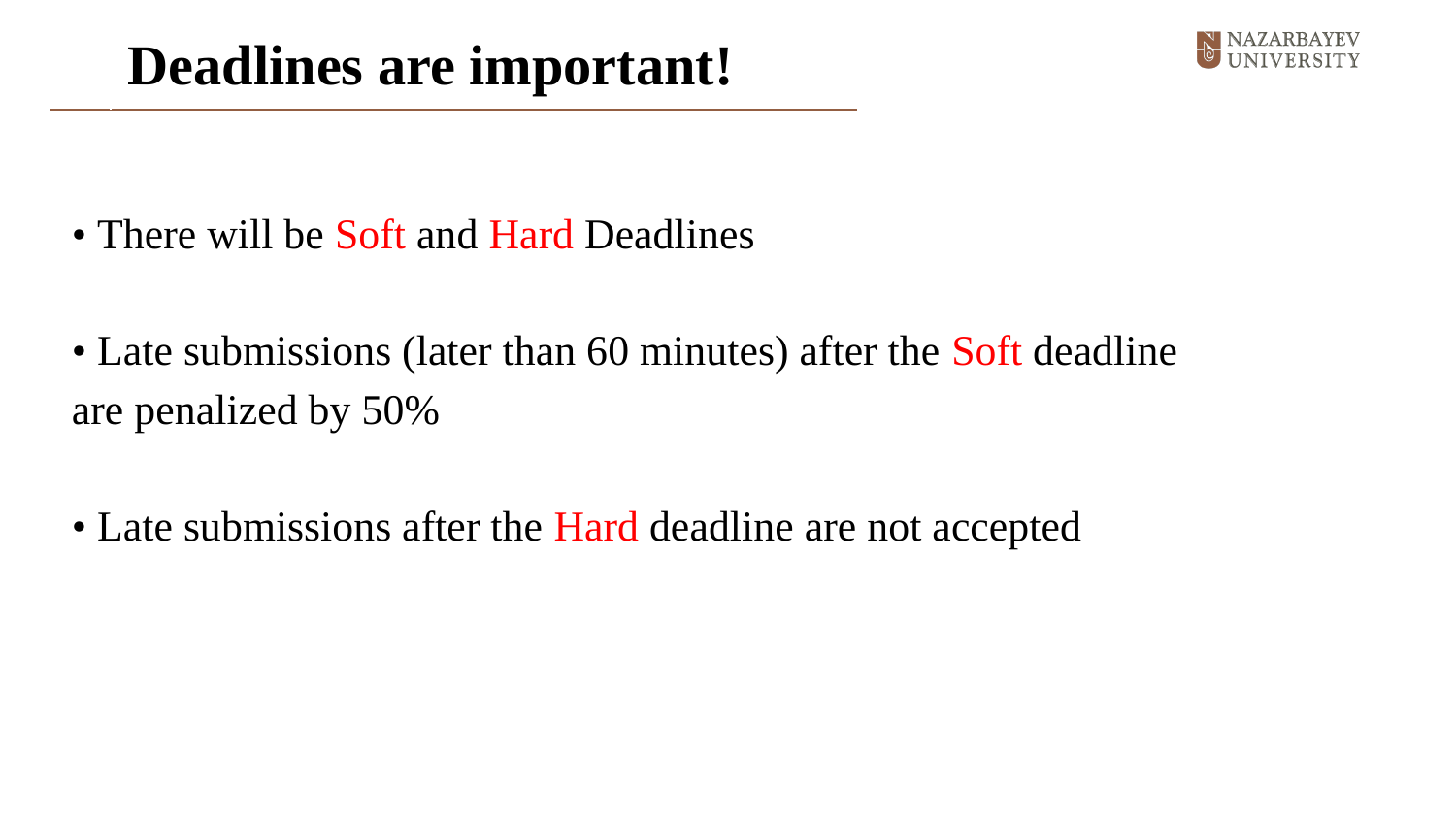

# Deadlines are important!

• There will be Soft and Hard Deadlines

• Late submissions (later than 60 minutes) after the Soft deadline
are penalized by 50%

• Late submissions after the Hard deadline are not accepted